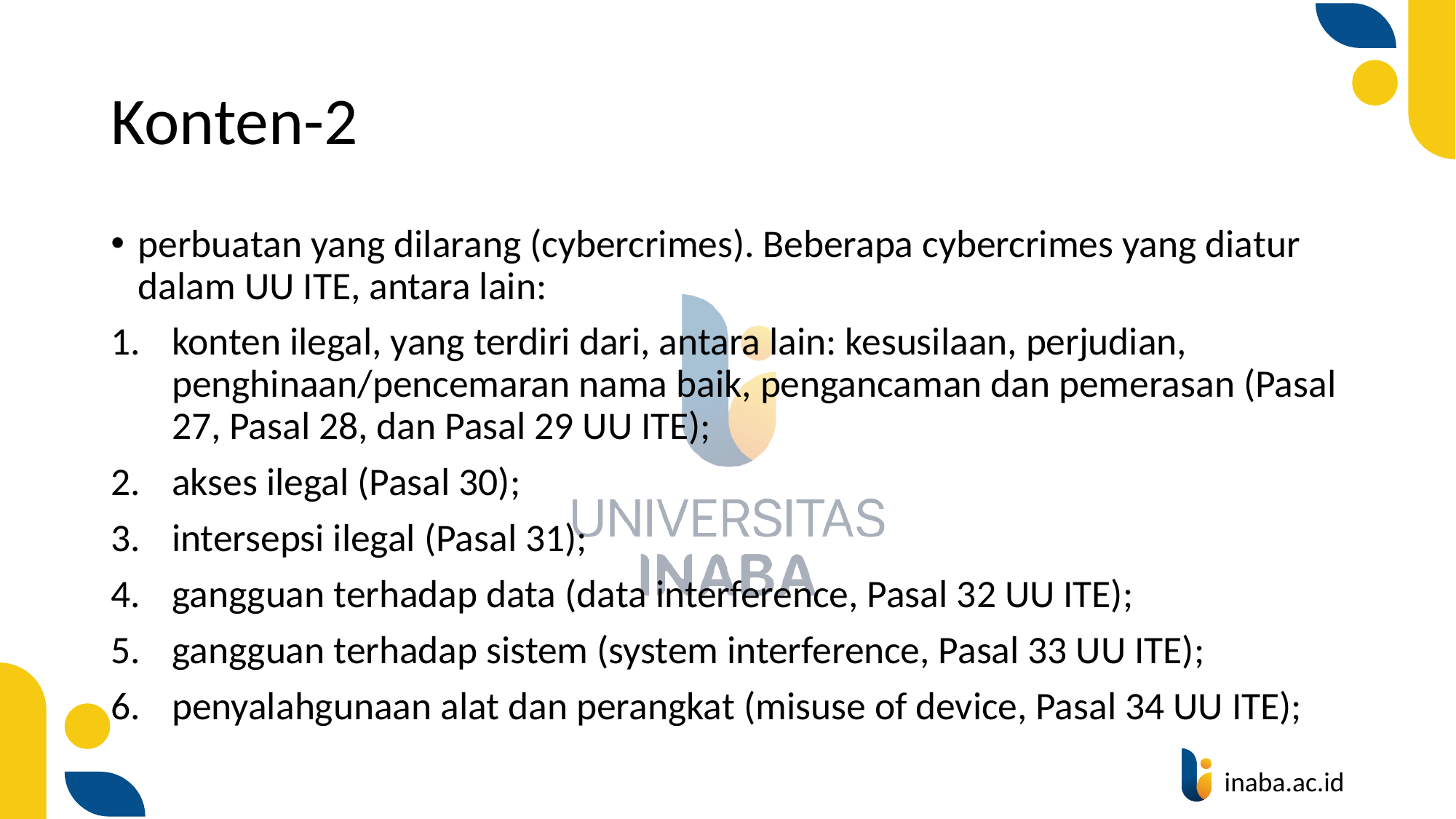

# Konten-2
perbuatan yang dilarang (cybercrimes). Beberapa cybercrimes yang diatur dalam UU ITE, antara lain:
konten ilegal, yang terdiri dari, antara lain: kesusilaan, perjudian, penghinaan/pencemaran nama baik, pengancaman dan pemerasan (Pasal 27, Pasal 28, dan Pasal 29 UU ITE);
akses ilegal (Pasal 30);
intersepsi ilegal (Pasal 31);
gangguan terhadap data (data interference, Pasal 32 UU ITE);
gangguan terhadap sistem (system interference, Pasal 33 UU ITE);
penyalahgunaan alat dan perangkat (misuse of device, Pasal 34 UU ITE);